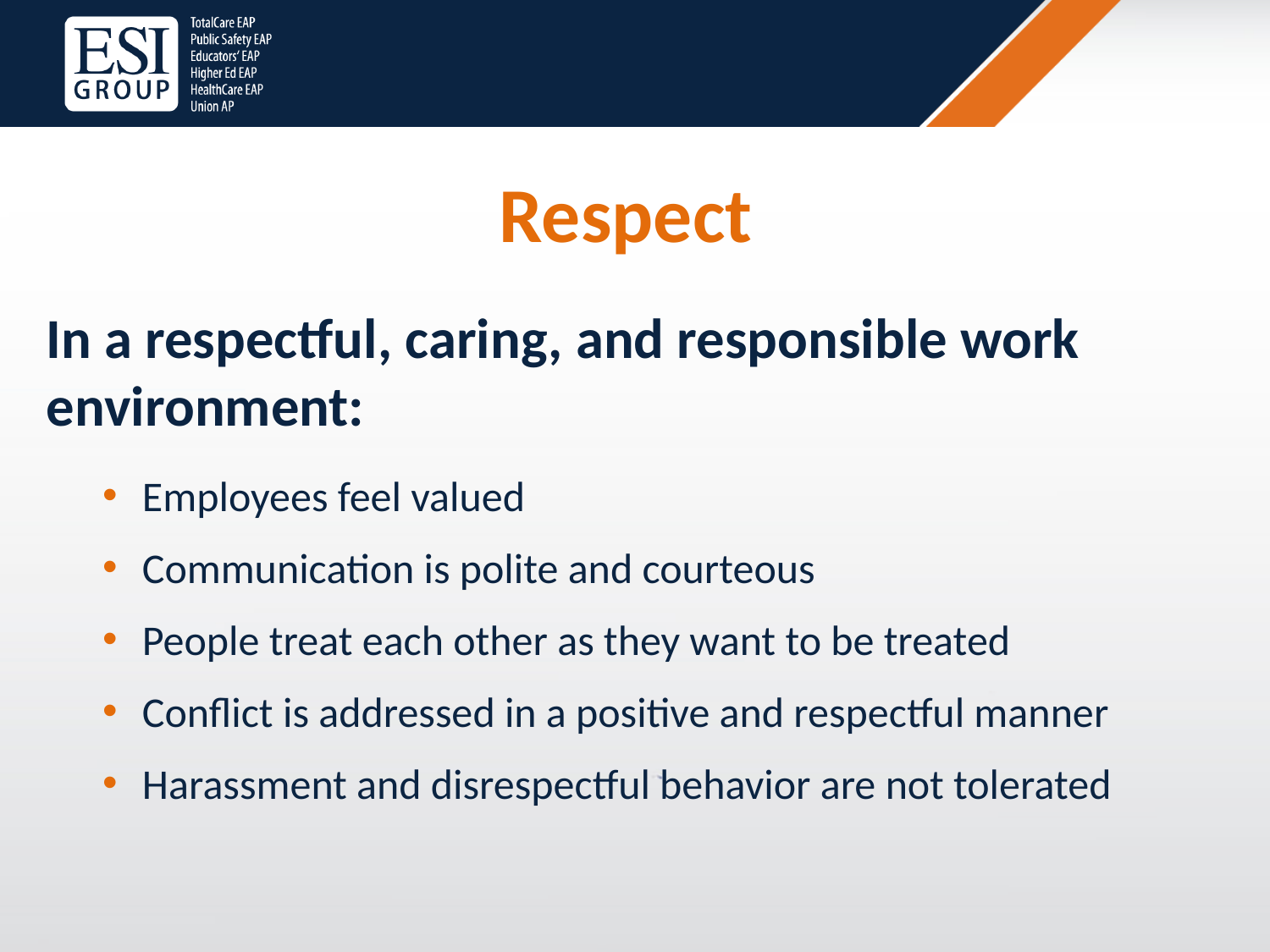

Respect
In a respectful, caring, and responsible work environment:
Employees feel valued
Communication is polite and courteous
People treat each other as they want to be treated
Conflict is addressed in a positive and respectful manner
Harassment and disrespectful behavior are not tolerated